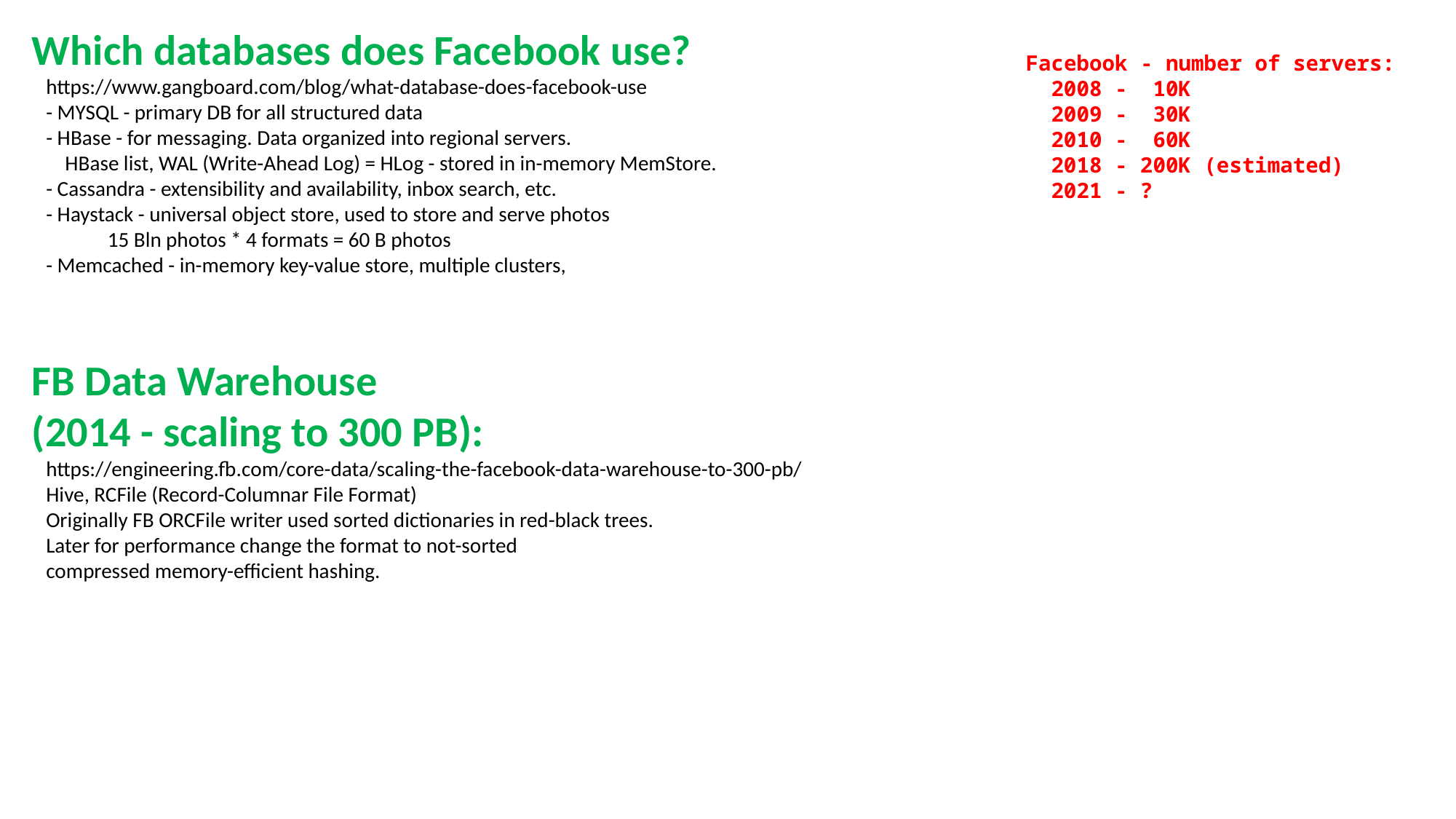

Which databases does Facebook use?
   https://www.gangboard.com/blog/what-database-does-facebook-use
   - MYSQL - primary DB for all structured data
   - HBase - for messaging. Data organized into regional servers.
       HBase list, WAL (Write-Ahead Log) = HLog - stored in in-memory MemStore.
   - Cassandra - extensibility and availability, inbox search, etc.
   - Haystack - universal object store, used to store and serve photos
                15 Bln photos * 4 formats = 60 B photos
   - Memcached - in-memory key-value store, multiple clusters,

FB Data Warehouse
(2014 - scaling to 300 PB):
   https://engineering.fb.com/core-data/scaling-the-facebook-data-warehouse-to-300-pb/
   Hive, RCFile (Record-Columnar File Format)
   Originally FB ORCFile writer used sorted dictionaries in red-black trees.
   Later for performance change the format to not-sorted
   compressed memory-efficient hashing.
Facebook - number of servers:
  2008 -  10K
  2009 -  30K
  2010 -  60K
  2018 - 200K (estimated)
  2021 - ?